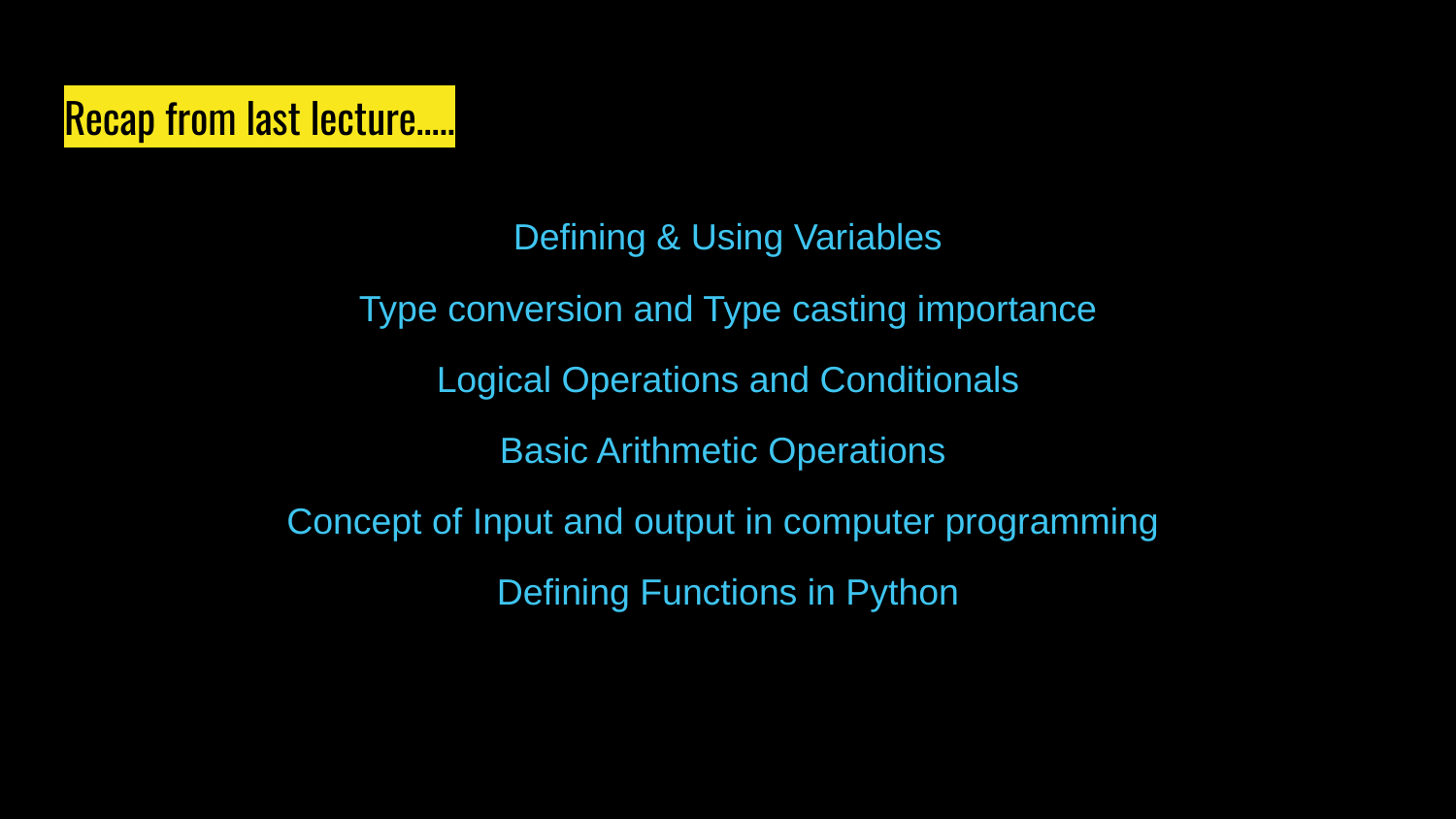

# Recap from last lecture…..
Defining & Using Variables
Type conversion and Type casting importance
Logical Operations and Conditionals
Basic Arithmetic Operations
Concept of Input and output in computer programming
Defining Functions in Python